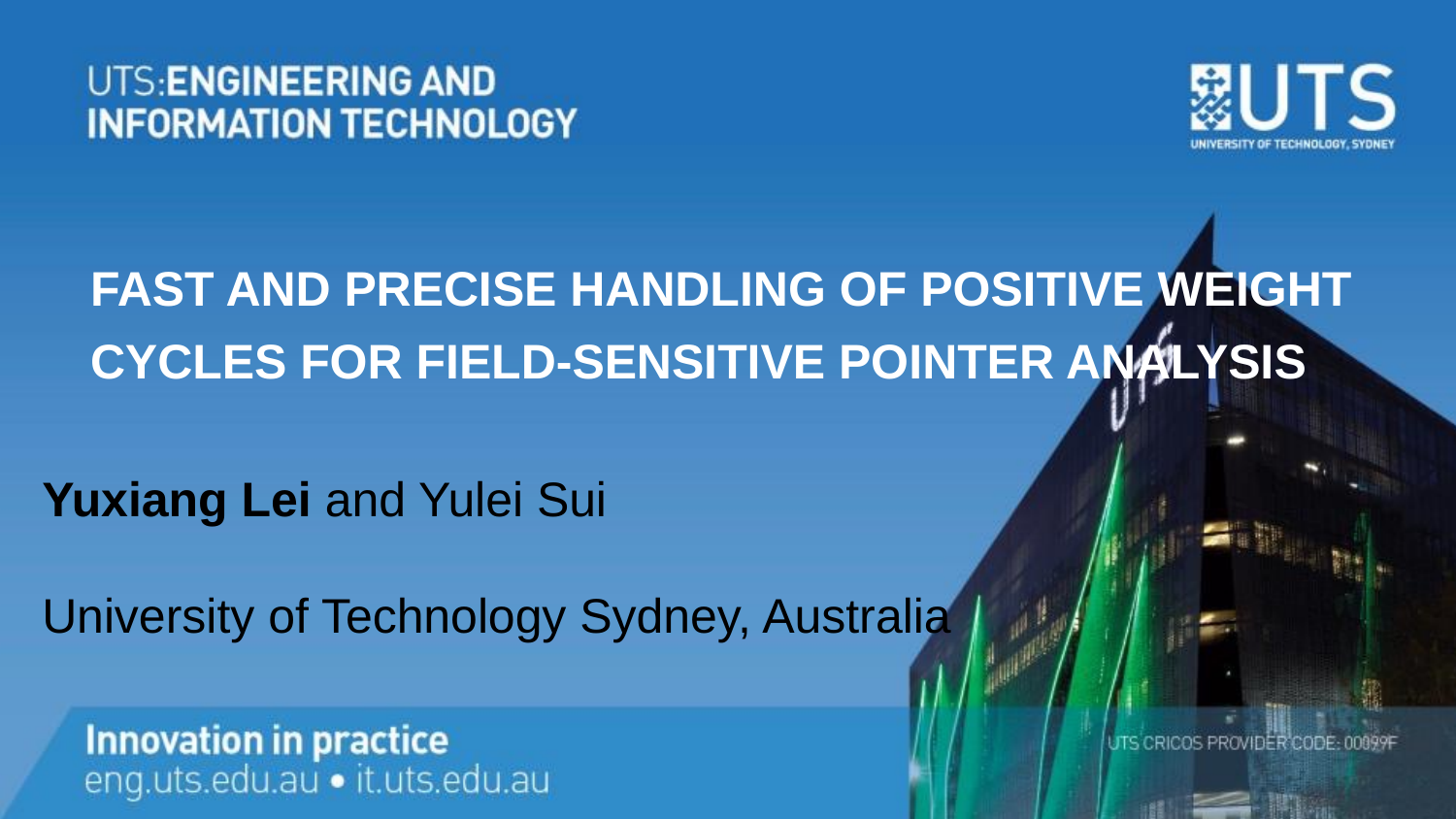

# Fast and Precise Handling of Positive Weight Cycles for Field-sensitive Pointer Analysis
Yuxiang Lei and Yulei Sui

University of Technology Sydney, Australia